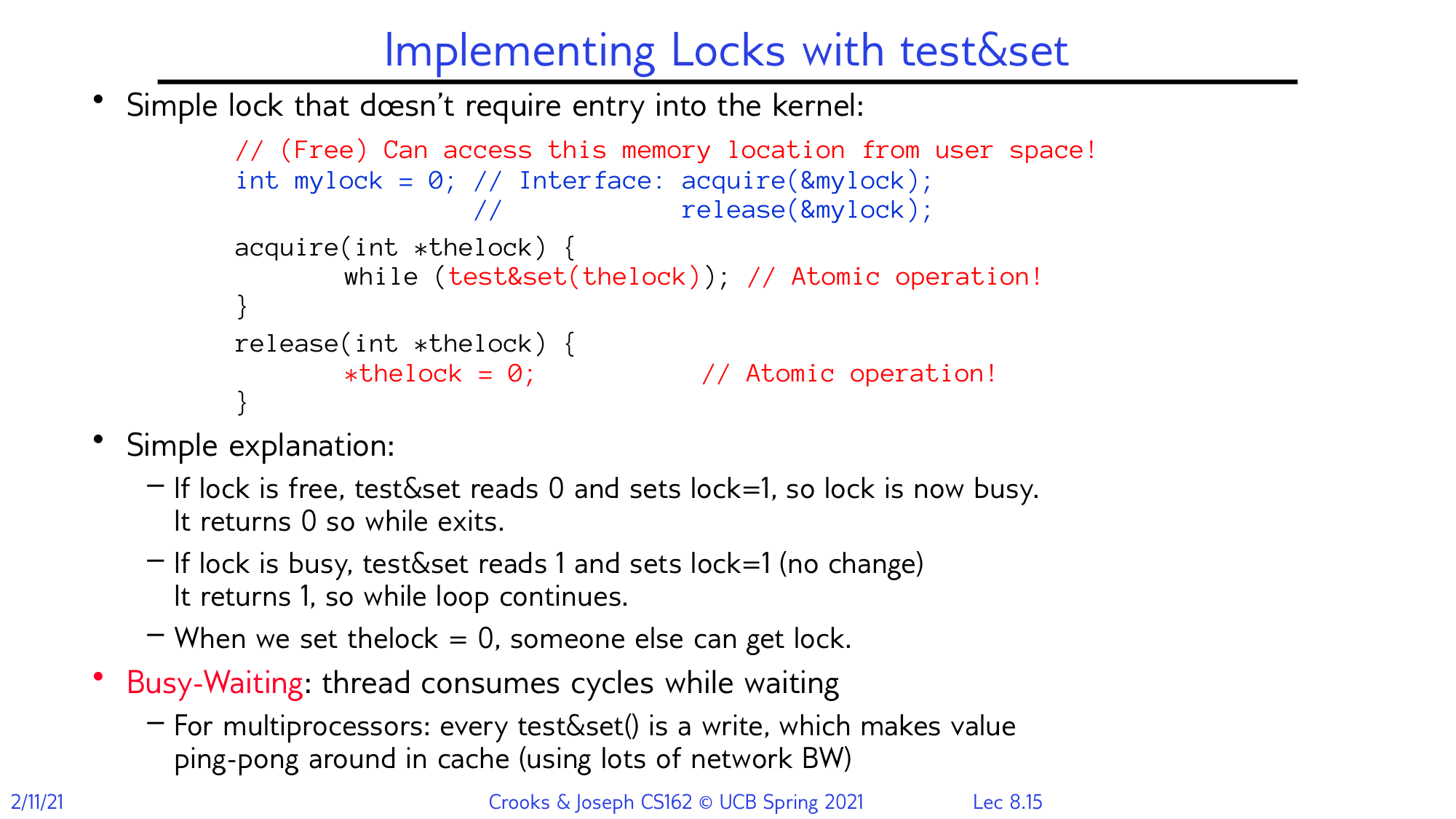

# Implementing Locks with test&set
Simple lock that doesn’t require entry into the kernel:
		// (Free) Can access this memory location from user space!
	int mylock = 0; // Interface: acquire(&mylock);
	                //            release(&mylock);
		acquire(int *thelock) {
		while (test&set(thelock)); // Atomic operation!
	}
		release(int *thelock) {
		*thelock = 0;		  // Atomic operation!
	}
Simple explanation:
If lock is free, test&set reads 0 and sets lock=1, so lock is now busy.
It returns 0 so while exits.
If lock is busy, test&set reads 1 and sets lock=1 (no change)
It returns 1, so while loop continues.
When we set thelock = 0, someone else can get lock.
Busy-Waiting: thread consumes cycles while waiting
For multiprocessors: every test&set() is a write, which makes value
ping-pong around in cache (using lots of network BW)